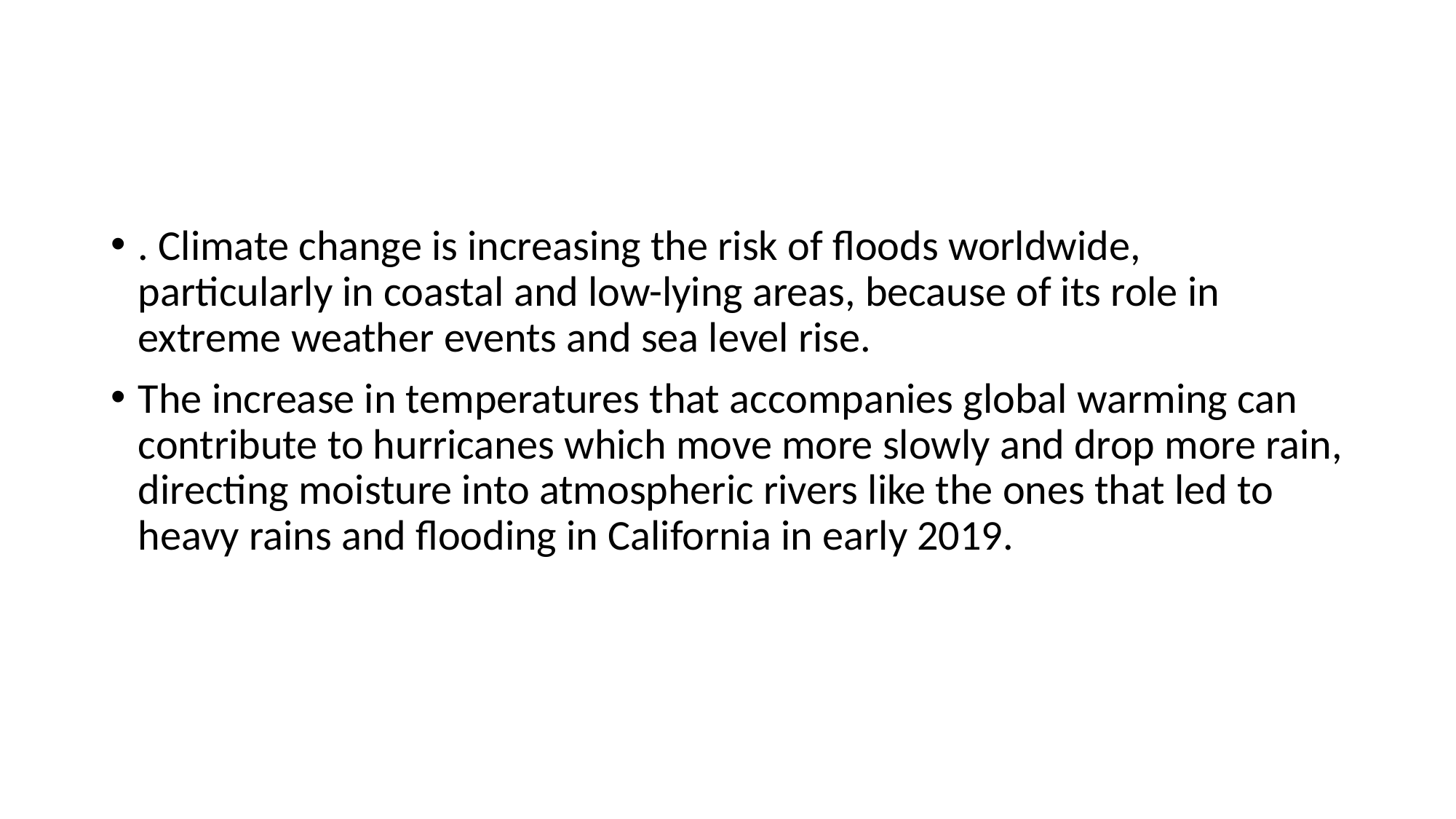

#
. Climate change is increasing the risk of floods worldwide, particularly in coastal and low-lying areas, because of its role in extreme weather events and sea level rise.
The increase in temperatures that accompanies global warming can contribute to hurricanes which move more slowly and drop more rain, directing moisture into atmospheric rivers like the ones that led to heavy rains and flooding in California in early 2019.